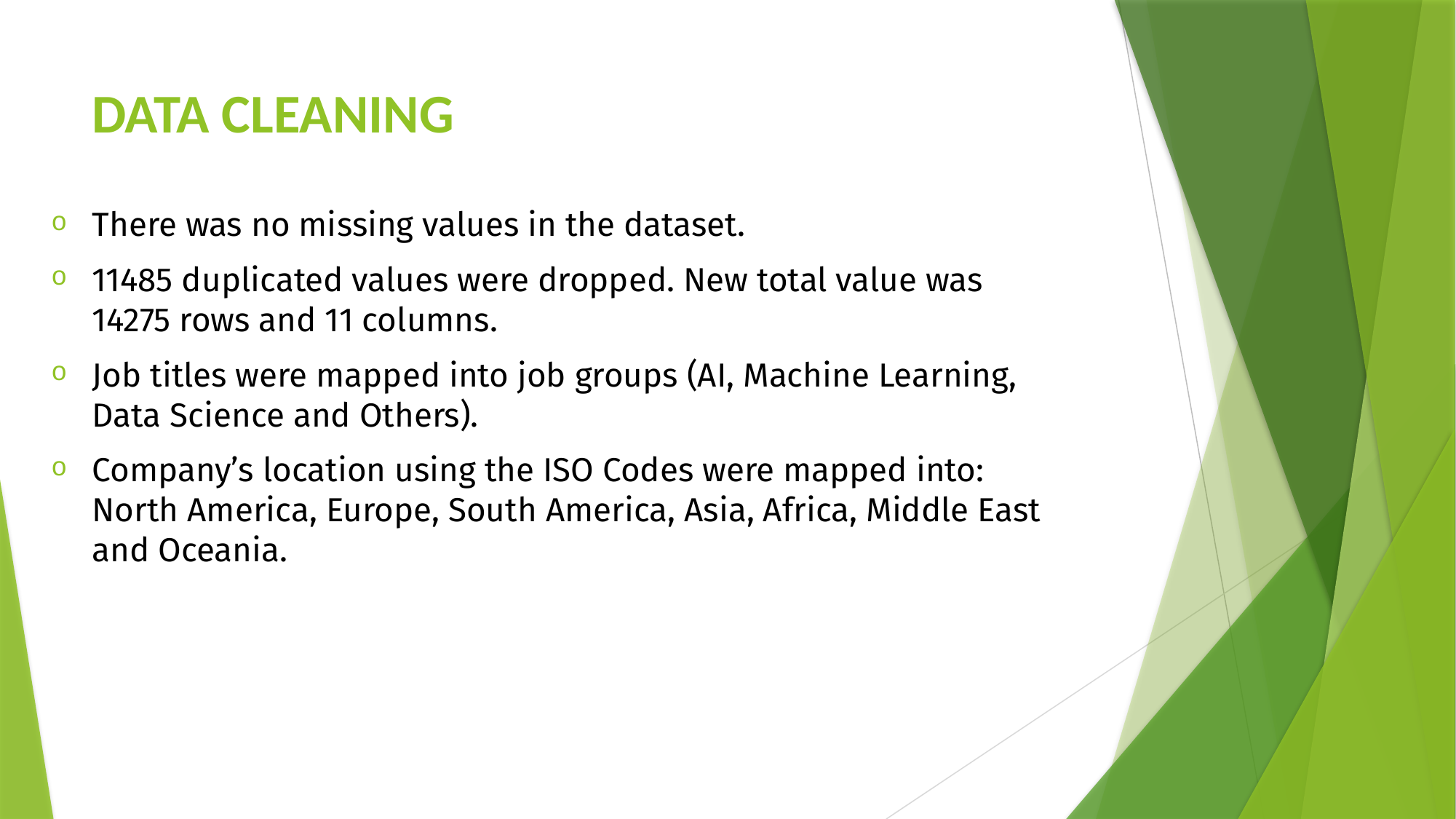

# DATA CLEANING

There was no missing values in the dataset.
11485 duplicated values were dropped. New total value was 14275 rows and 11 columns.
Job titles were mapped into job groups (AI, Machine Learning, Data Science and Others).
Company’s location using the ISO Codes were mapped into: North America, Europe, South America, Asia, Africa, Middle East and Oceania.